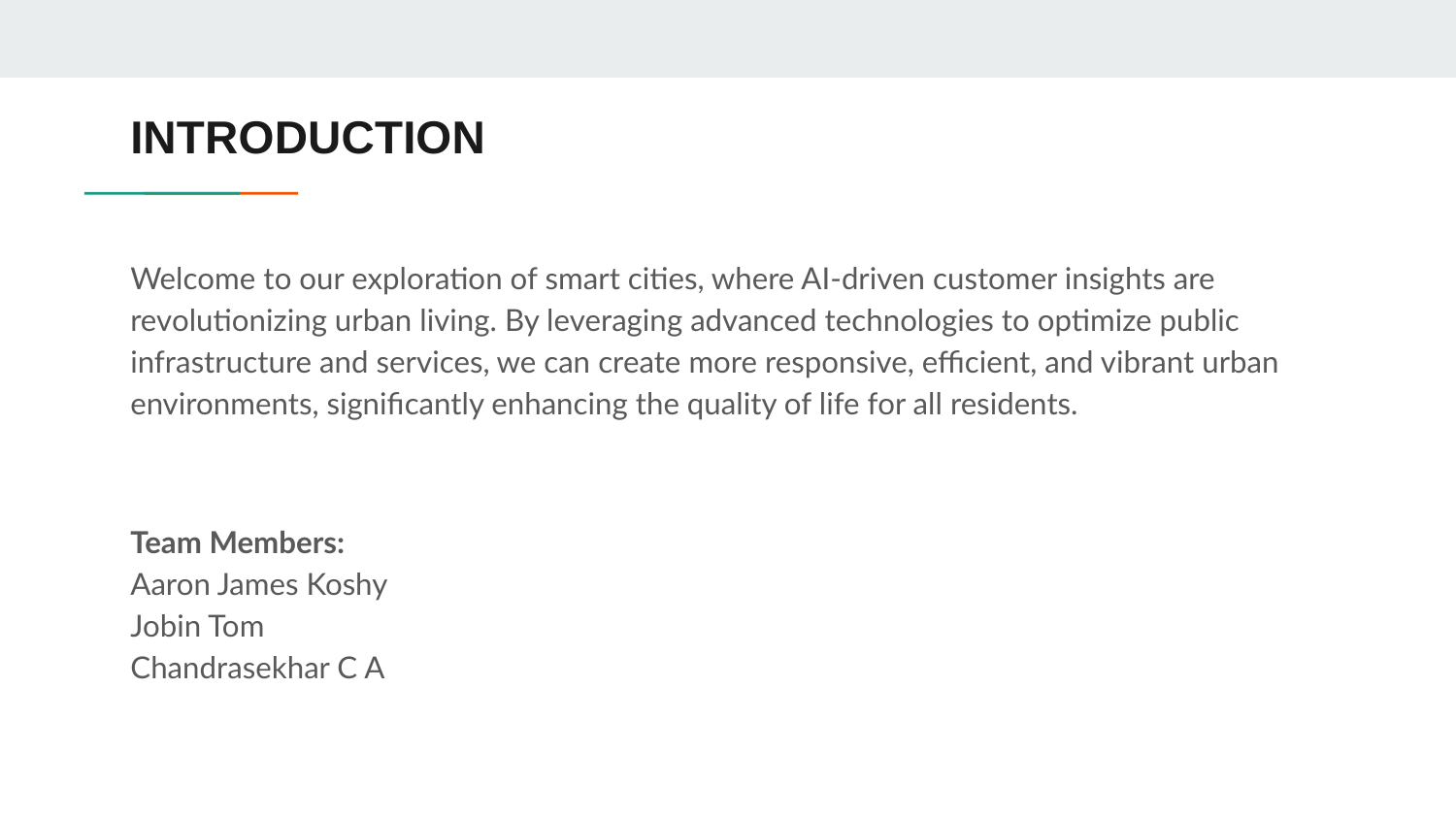

# INTRODUCTION
Welcome to our exploration of smart cities, where AI-driven customer insights are revolutionizing urban living. By leveraging advanced technologies to optimize public infrastructure and services, we can create more responsive, efficient, and vibrant urban environments, significantly enhancing the quality of life for all residents.

Team Members:
Aaron James Koshy
Jobin Tom
Chandrasekhar C A